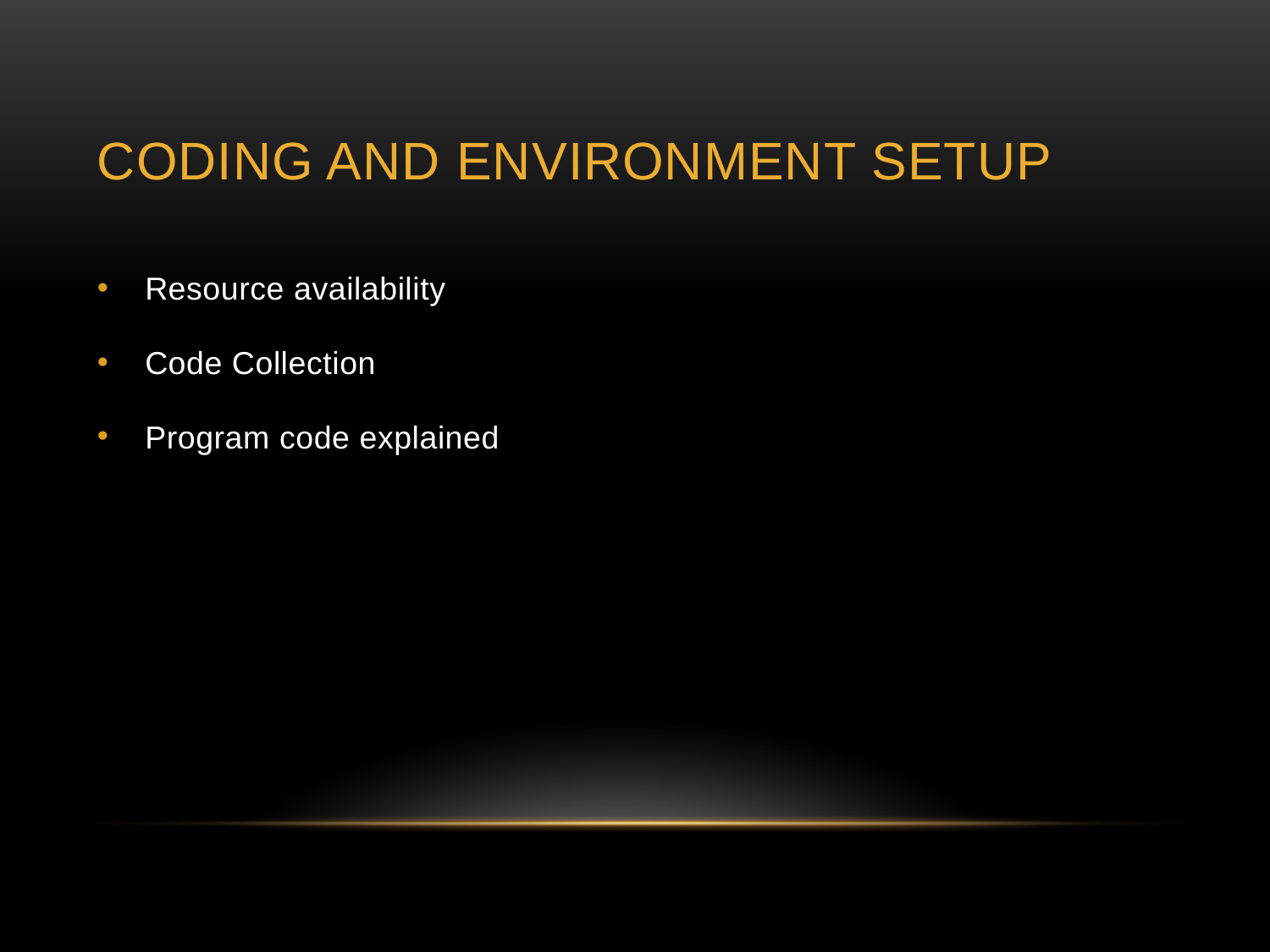

# CODING AND ENVIRONMENT SETUP
Resource availability
Code Collection
Program code explained